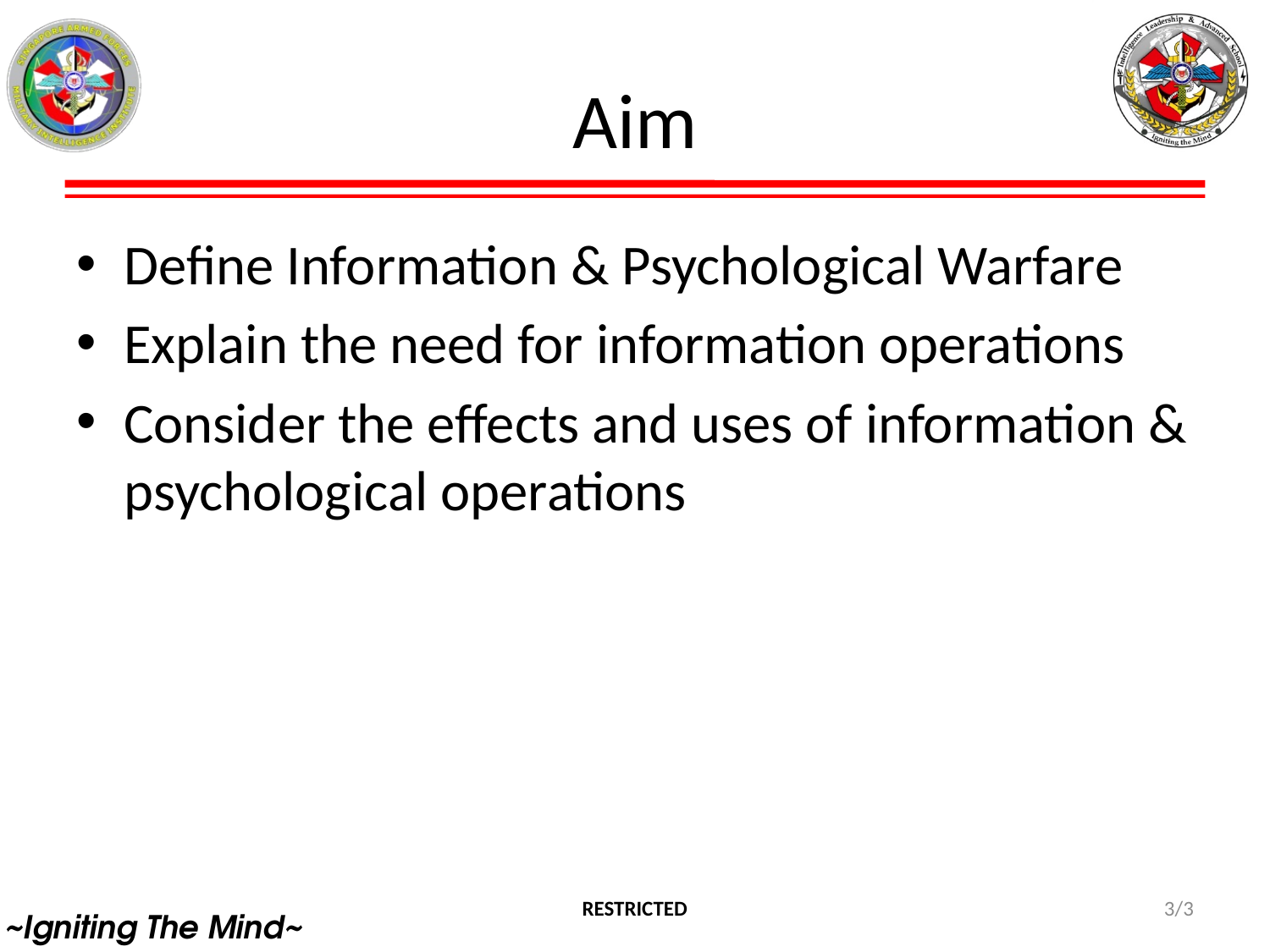

# Aim
Define Information & Psychological Warfare
Explain the need for information operations
Consider the effects and uses of information & psychological operations

RESTRICTED
3/3